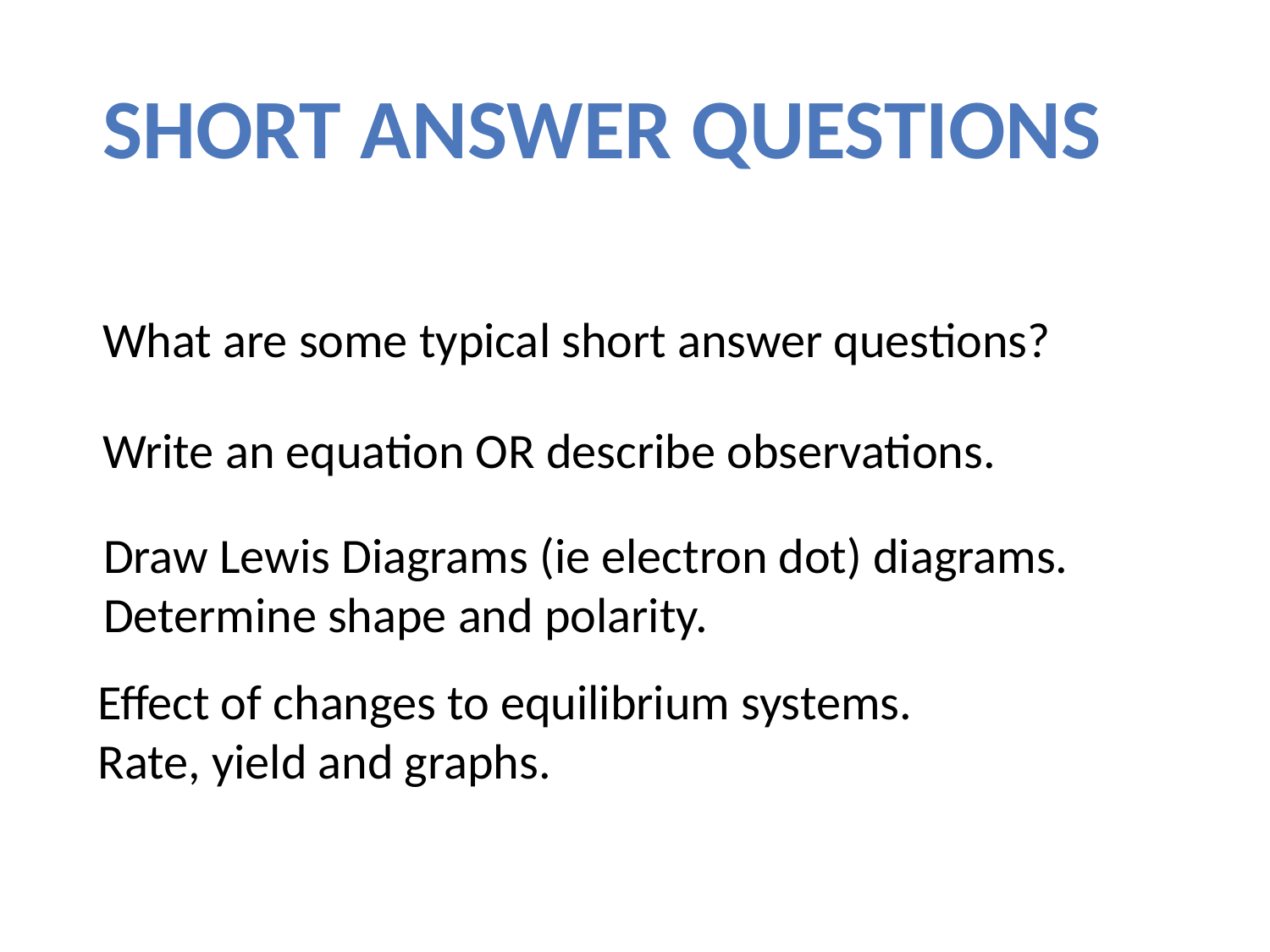

SHORT ANSWER QUESTIONS
What are some typical short answer questions?
Write an equation OR describe observations.
Draw Lewis Diagrams (ie electron dot) diagrams.
Determine shape and polarity.
Effect of changes to equilibrium systems.
Rate, yield and graphs.